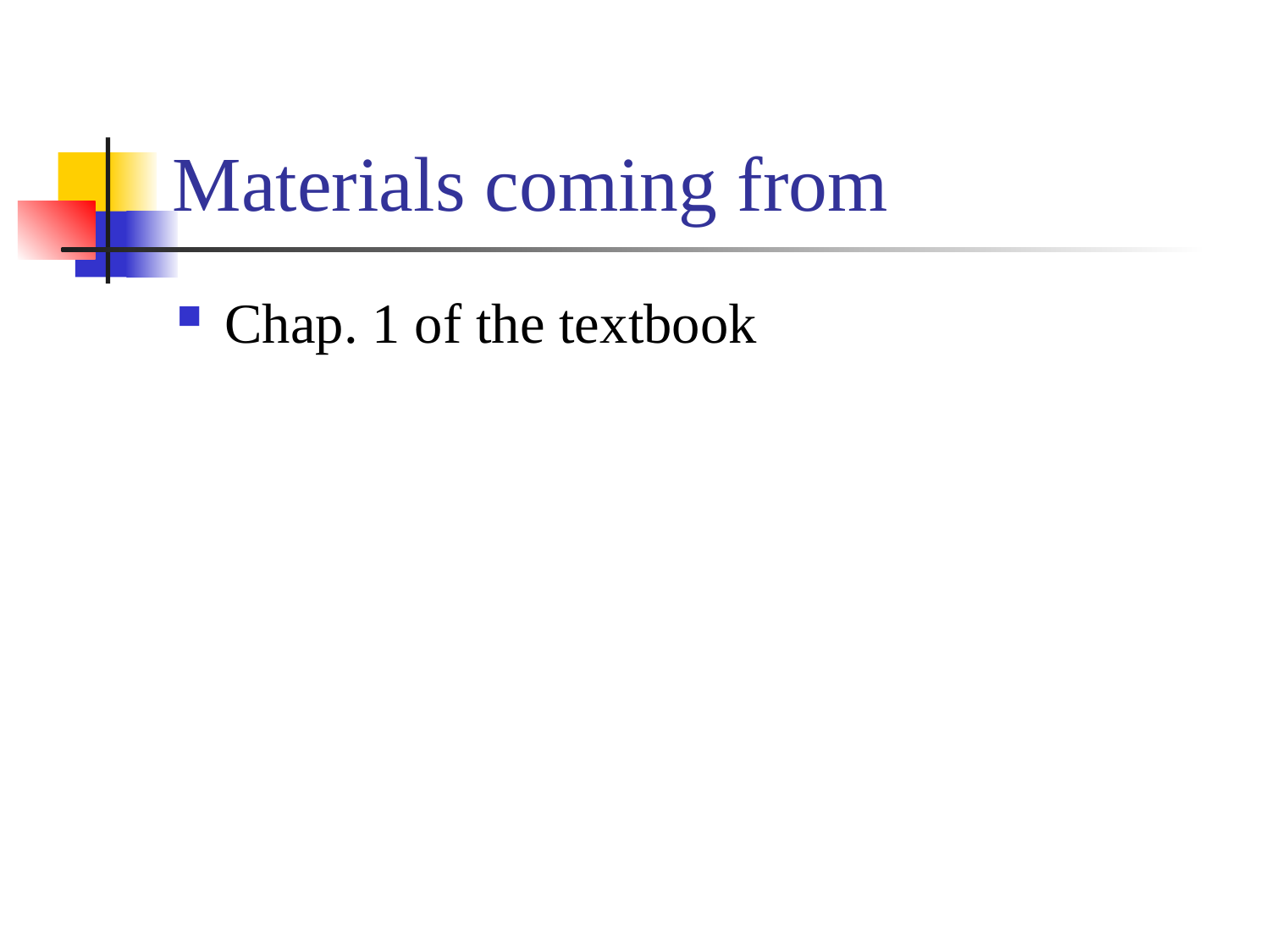

# Materials coming from
Chap. 1 of the textbook